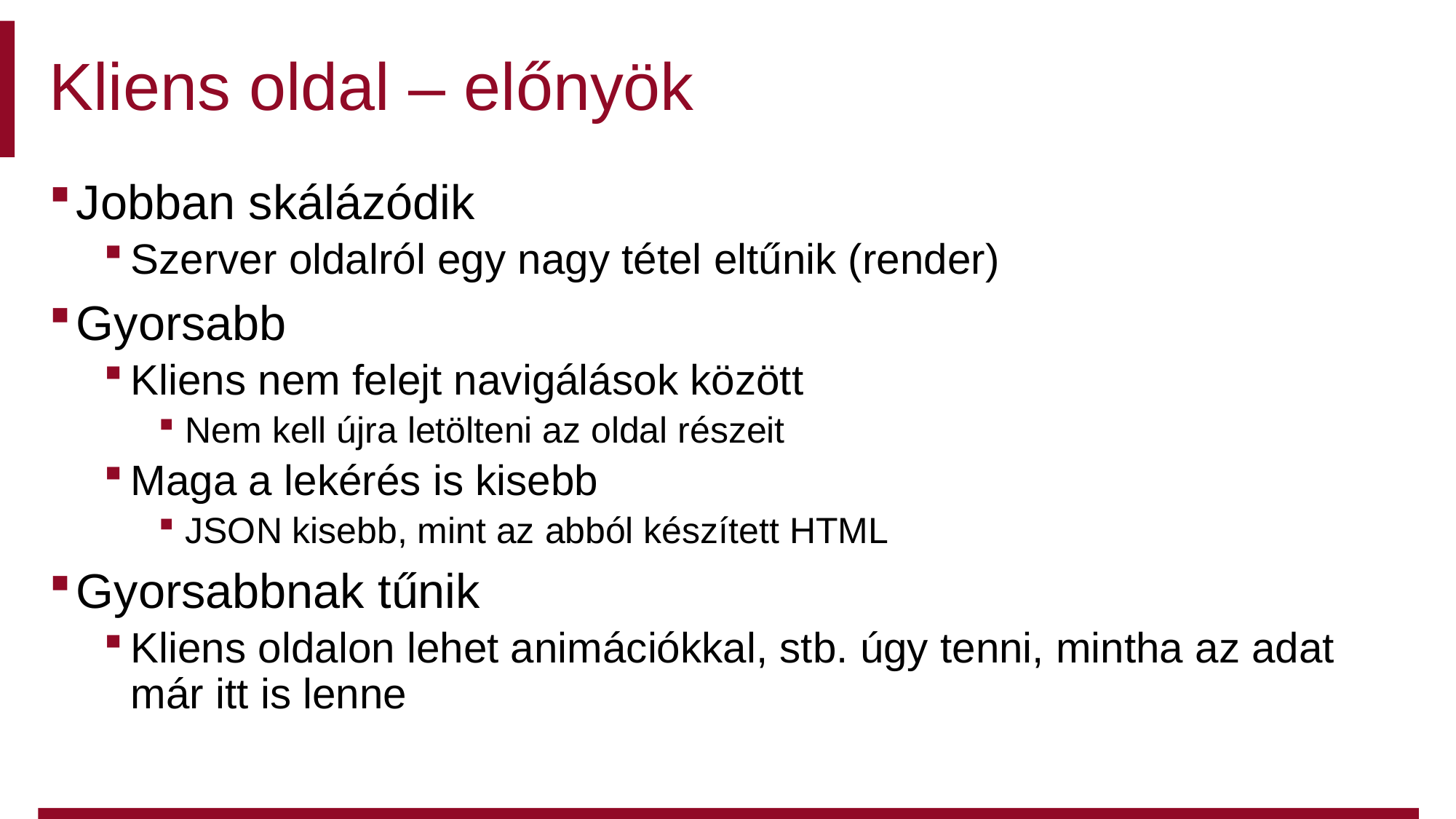

# Kliens oldal – előnyök
Jobban skálázódik
Szerver oldalról egy nagy tétel eltűnik (render)
Gyorsabb
Kliens nem felejt navigálások között
Nem kell újra letölteni az oldal részeit
Maga a lekérés is kisebb
JSON kisebb, mint az abból készített HTML
Gyorsabbnak tűnik
Kliens oldalon lehet animációkkal, stb. úgy tenni, mintha az adat már itt is lenne